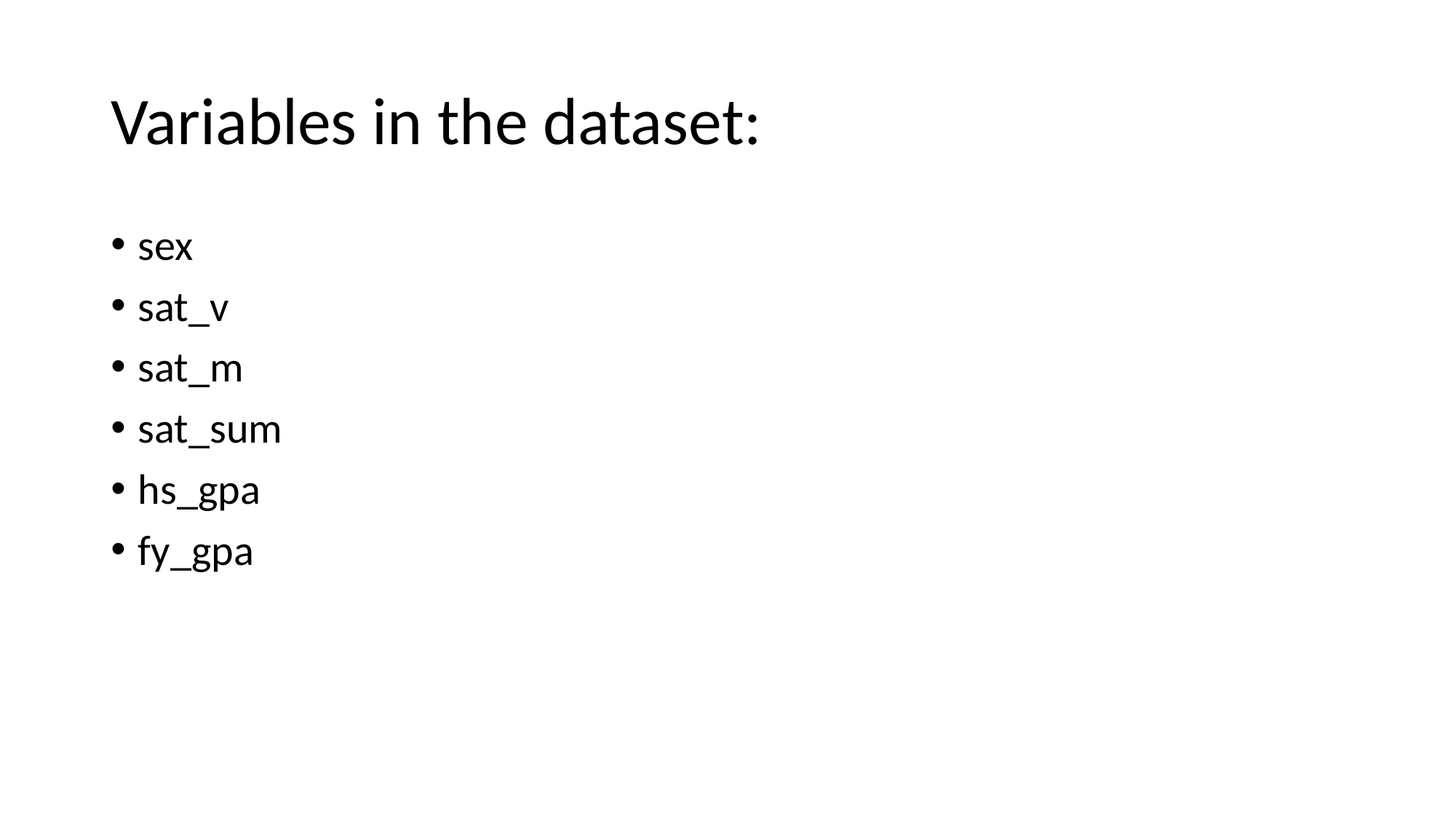

# Variables in the dataset:
sex
sat_v
sat_m
sat_sum
hs_gpa
fy_gpa